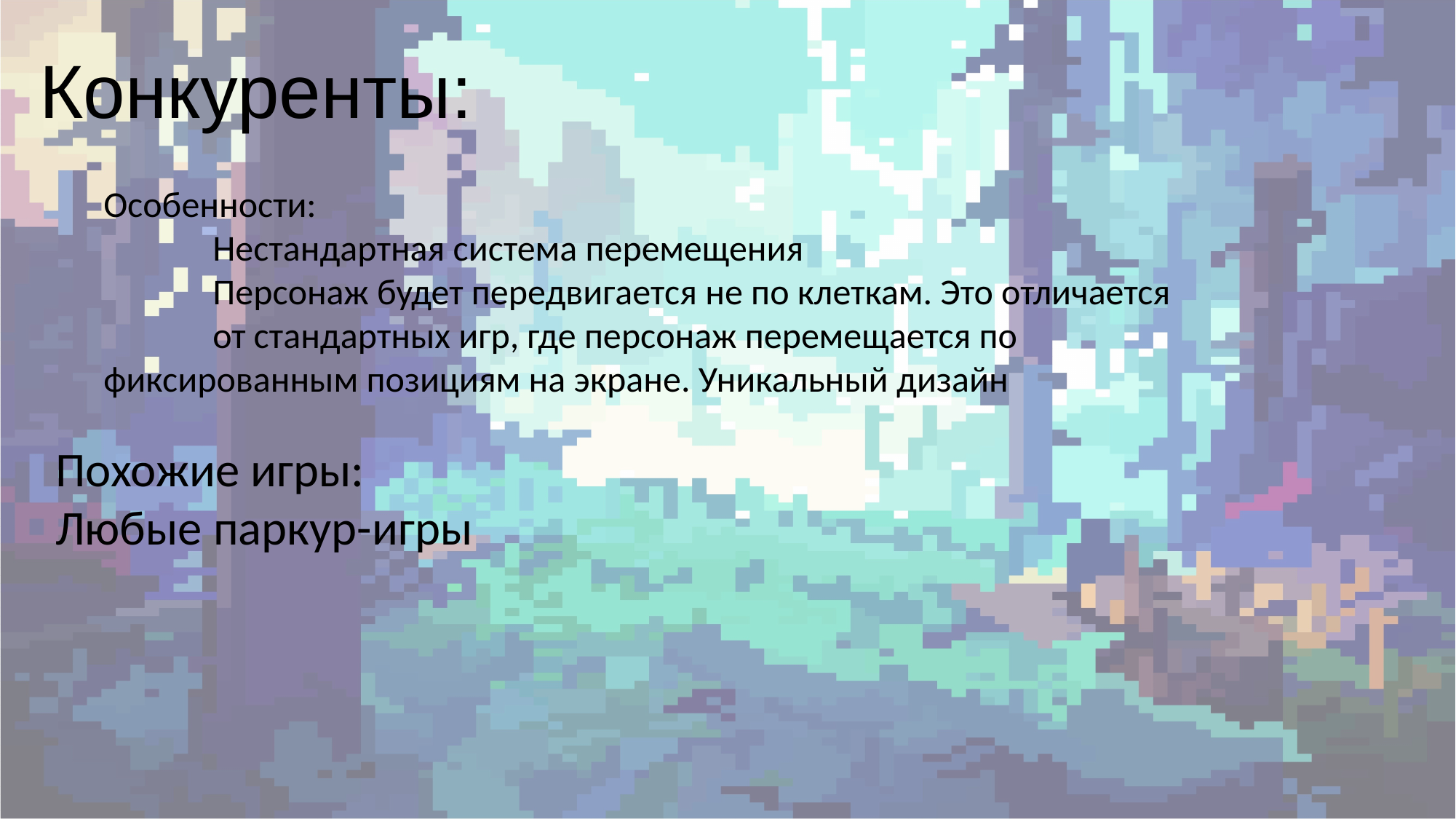

# Конкуренты:
Особенности:
	Нестандартная система перемещения
	Персонаж будет передвигается не по клеткам. Это отличается 	от стандартных игр, где персонаж перемещается по 	фиксированным позициям на экране. Уникальный дизайн
Похожие игры: Любые паркур-игры